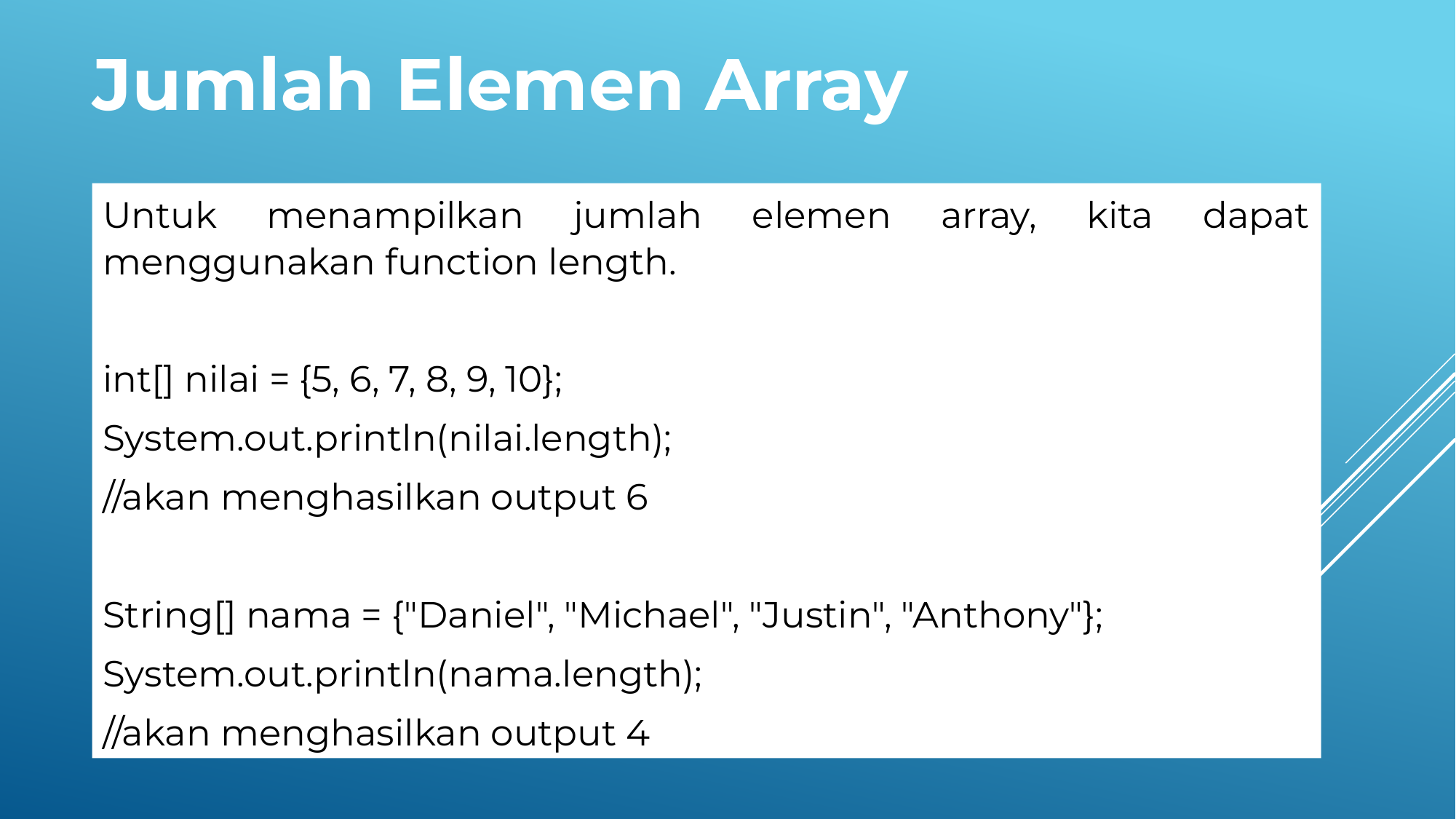

Jumlah Elemen Array
Untuk menampilkan jumlah elemen array, kita dapat menggunakan function length.

int[] nilai = {5, 6, 7, 8, 9, 10};
System.out.println(nilai.length);
//akan menghasilkan output 6

String[] nama = {"Daniel", "Michael", "Justin", "Anthony"};
System.out.println(nama.length);
//akan menghasilkan output 4